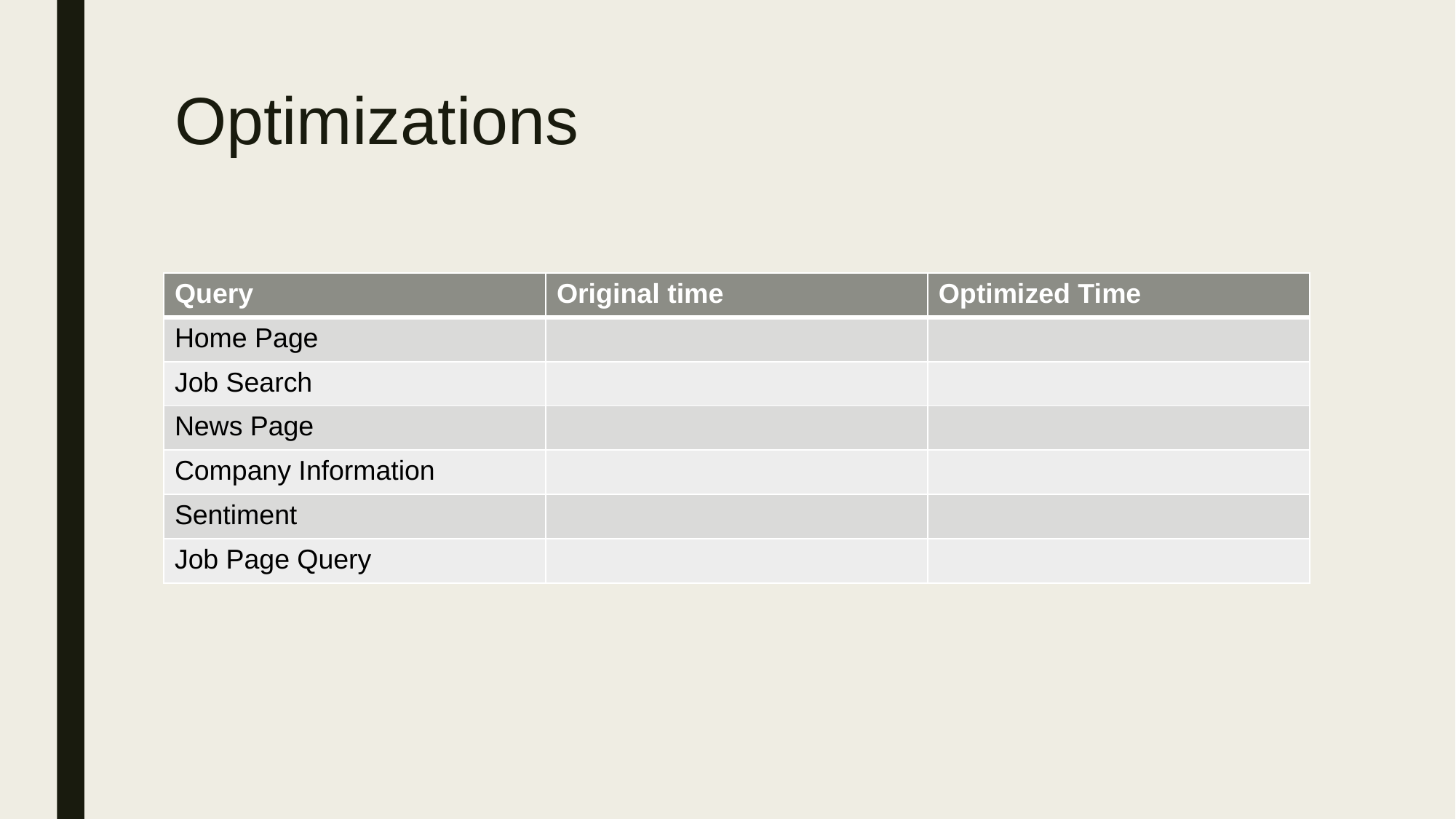

# Optimizations
| Query | Original time | Optimized Time |
| --- | --- | --- |
| Home Page |  |  |
| Job Search |  |  |
| News Page |  |  |
| Company Information |  |  |
| Sentiment |  |  |
| Job Page Query |  |  |